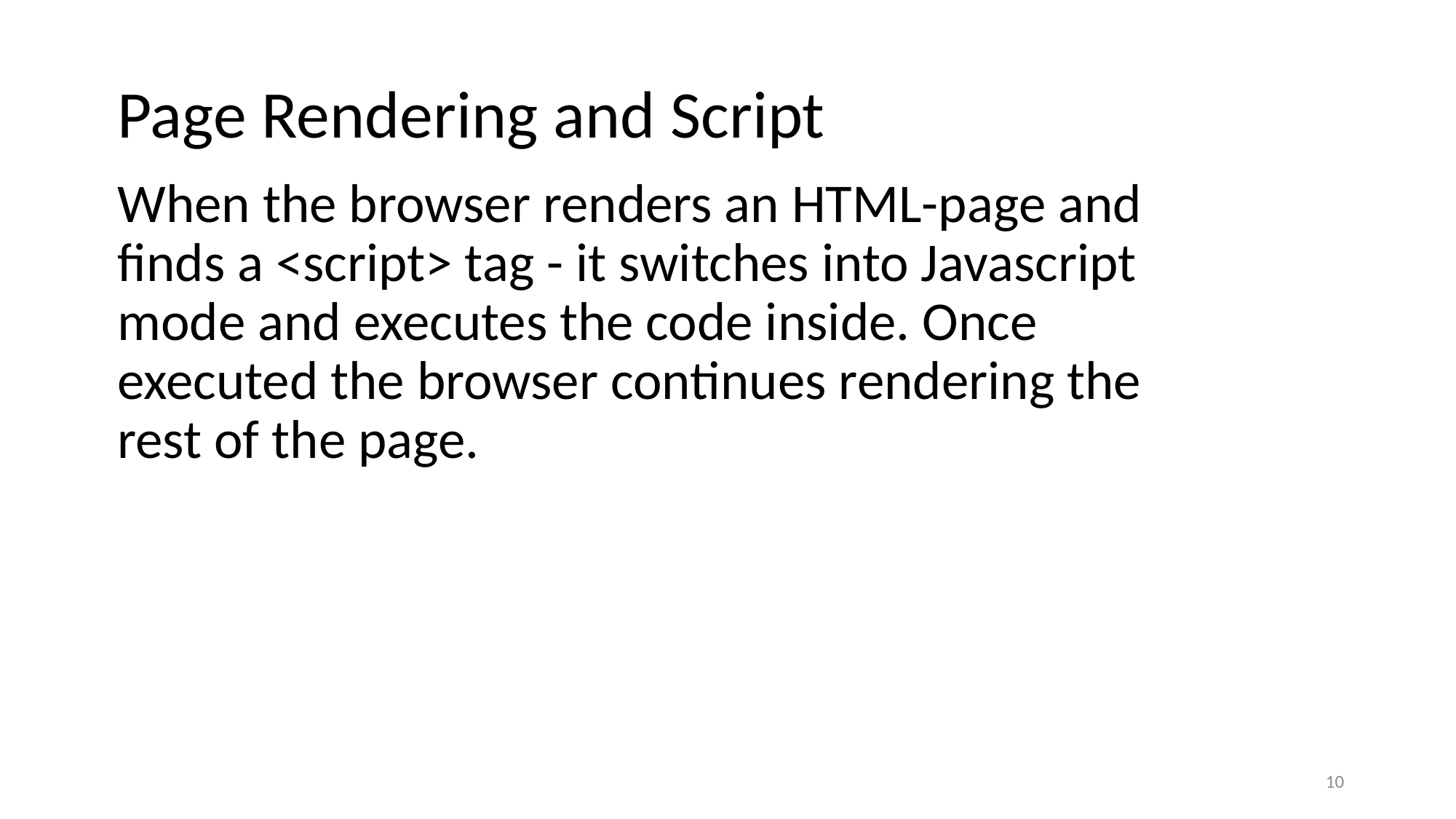

Page Rendering and Script
When the browser renders an HTML-page and finds a <script> tag - it switches into Javascript mode and executes the code inside. Once executed the browser continues rendering the rest of the page.
10